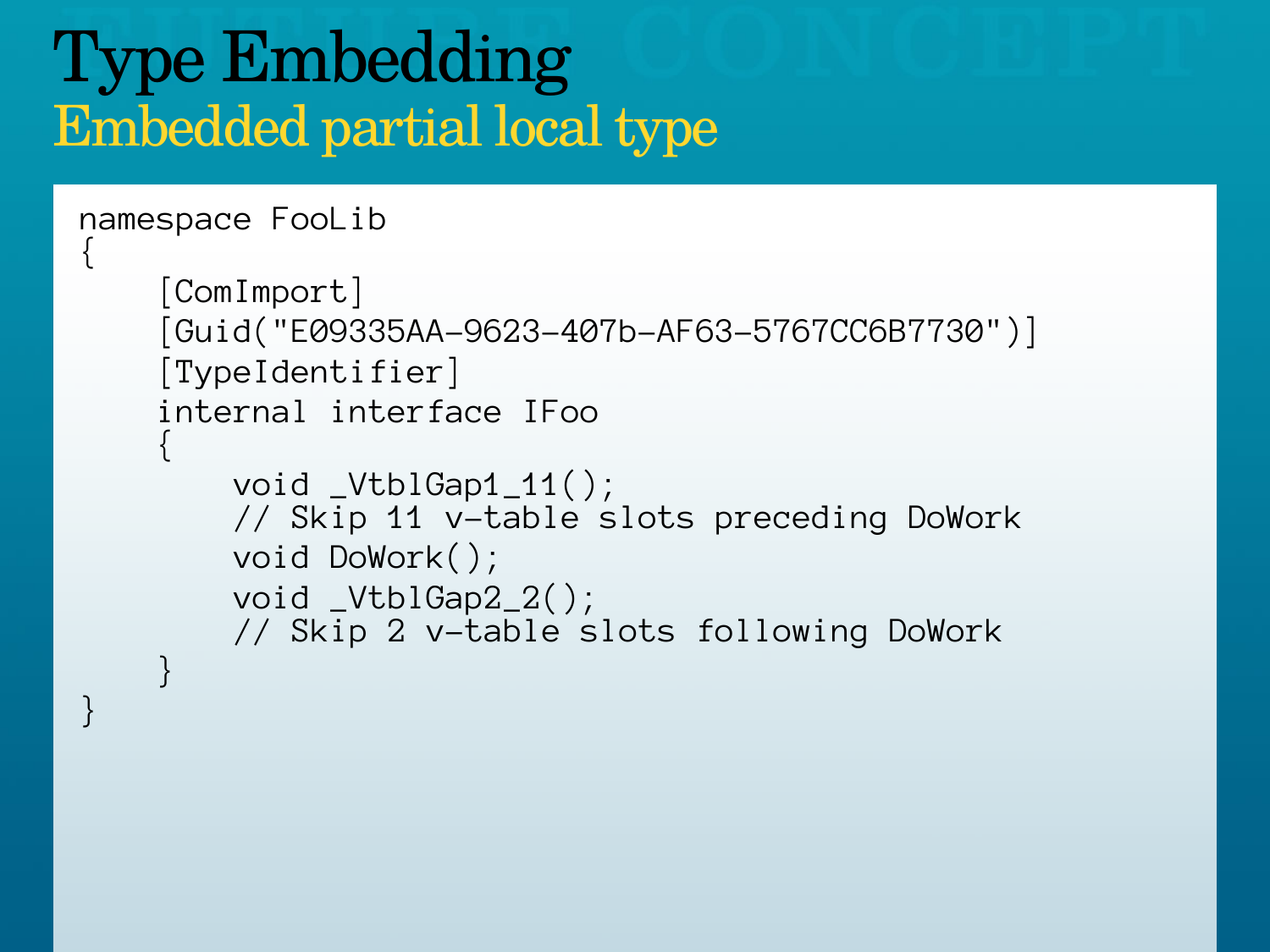

# Type Embedding Embedded partial local type
namespace FooLib
{
    [ComImport]
    [Guid("E09335AA-9623-407b-AF63-5767CC6B7730")]
    [TypeIdentifier]
    internal interface IFoo
    {
        void _VtblGap1_11();
        // Skip 11 v-table slots preceding DoWork
        void DoWork();
        void _VtblGap2_2();
        // Skip 2 v-table slots following DoWork
    }
}